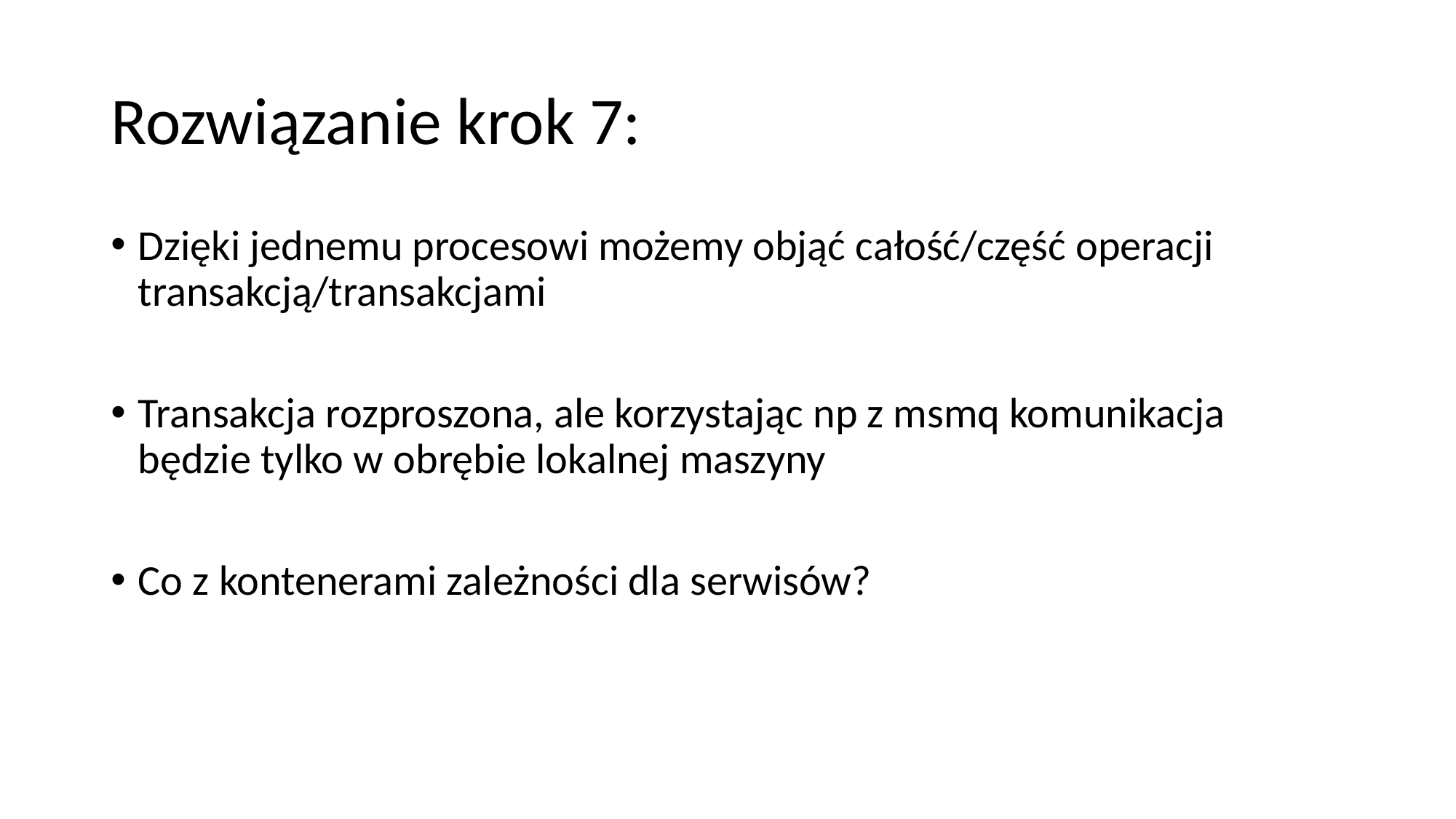

# Rozwiązanie krok 7:
Dzięki jednemu procesowi możemy objąć całość/część operacji transakcją/transakcjami

Transakcja rozproszona, ale korzystając np z msmq komunikacja będzie tylko w obrębie lokalnej maszyny

Co z kontenerami zależności dla serwisów?